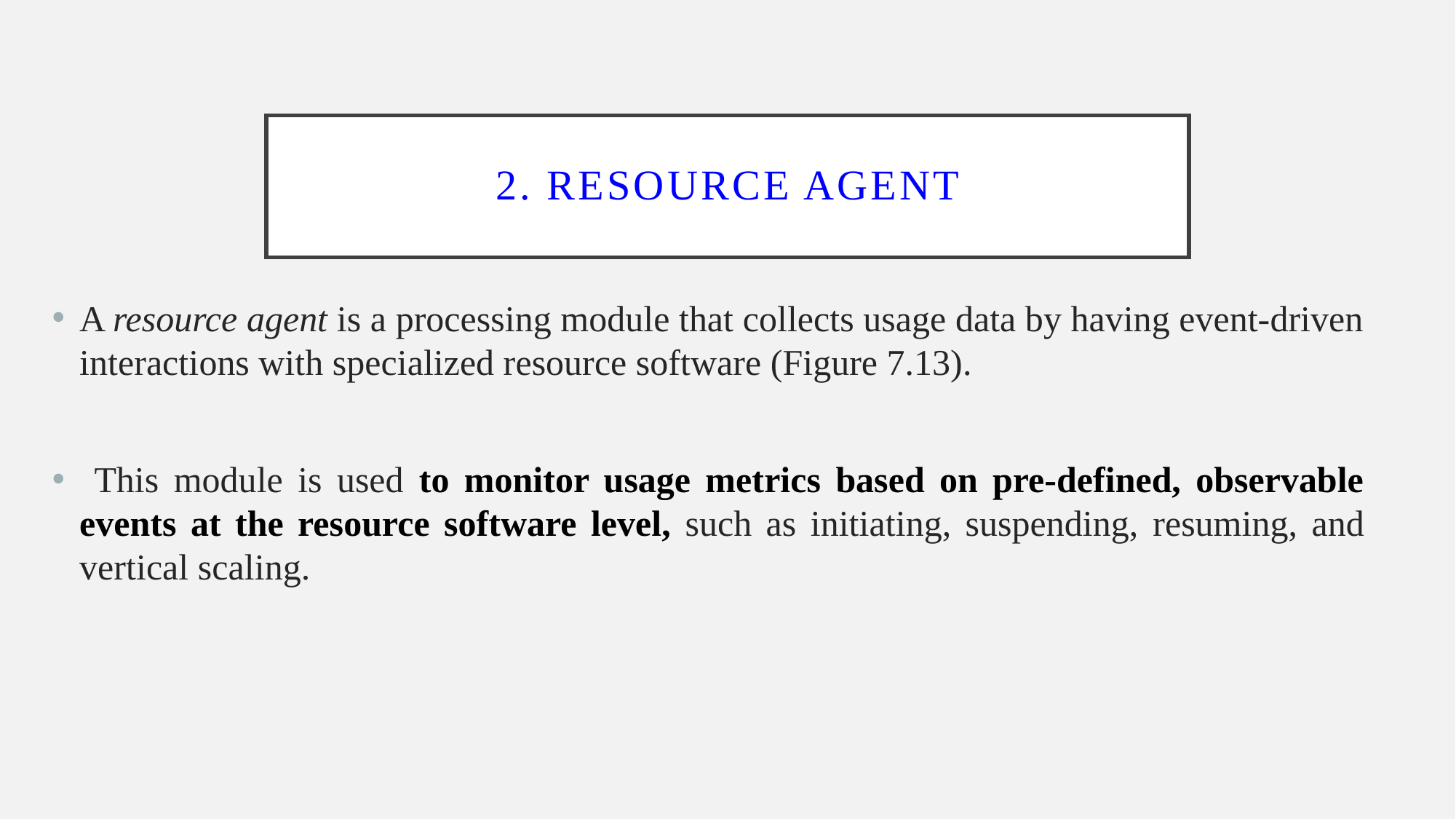

# 2. Resource agent
A resource agent is a processing module that collects usage data by having event-driven interactions with specialized resource software (Figure 7.13).

 This module is used to monitor usage metrics based on pre-defined, observable events at the resource software level, such as initiating, suspending, resuming, and vertical scaling.